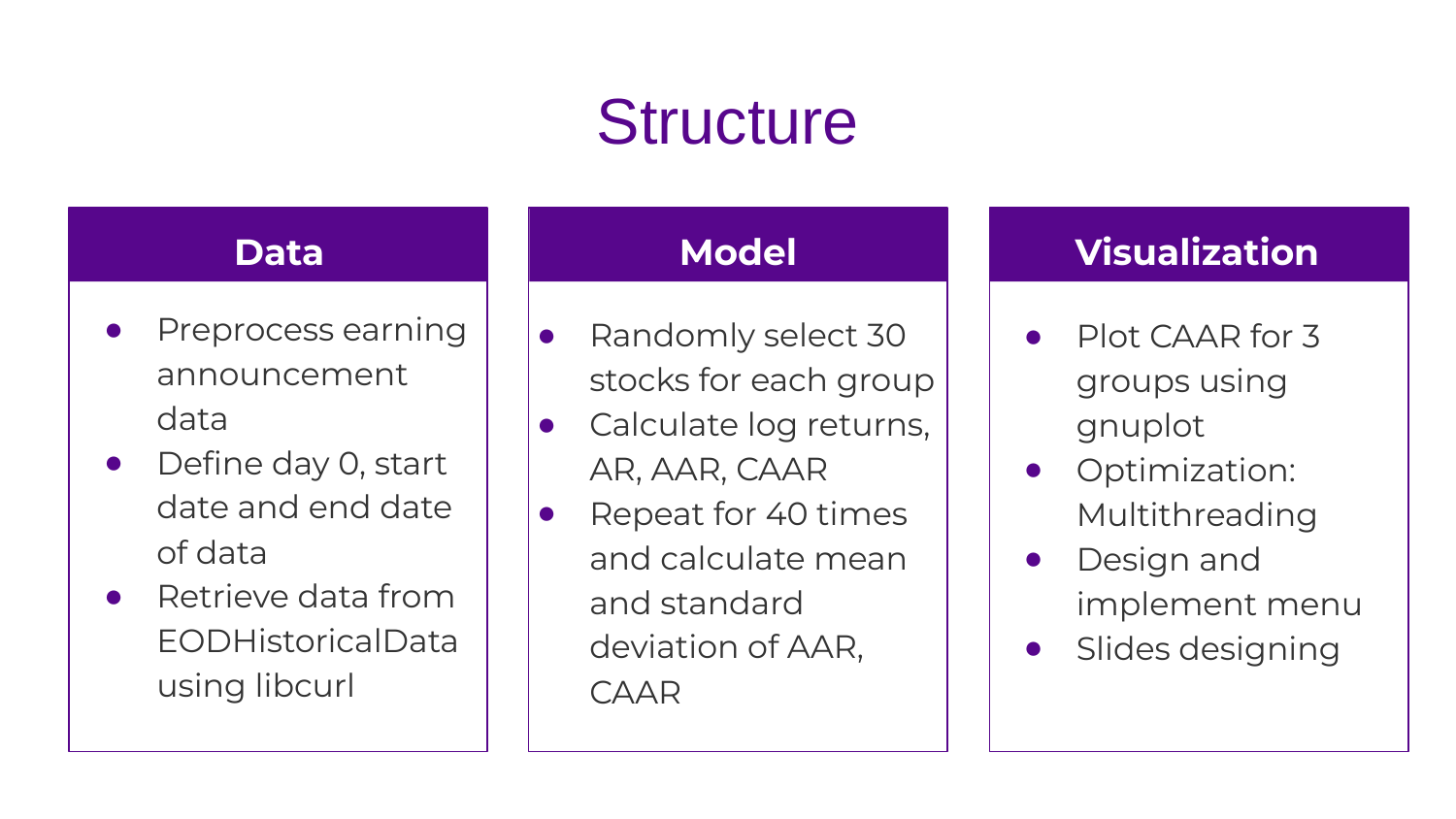

# Structure

Data

Model

Visualization
Preprocess earning announcement data
Define day 0, start date and end date of data
Retrieve data from EODHistoricalData using libcurl
Randomly select 30 stocks for each group
Calculate log returns, AR, AAR, CAAR
Repeat for 40 times and calculate mean and standard deviation of AAR, CAAR
Plot CAAR for 3 groups using gnuplot
Optimization: Multithreading
Design and implement menu
Slides designing